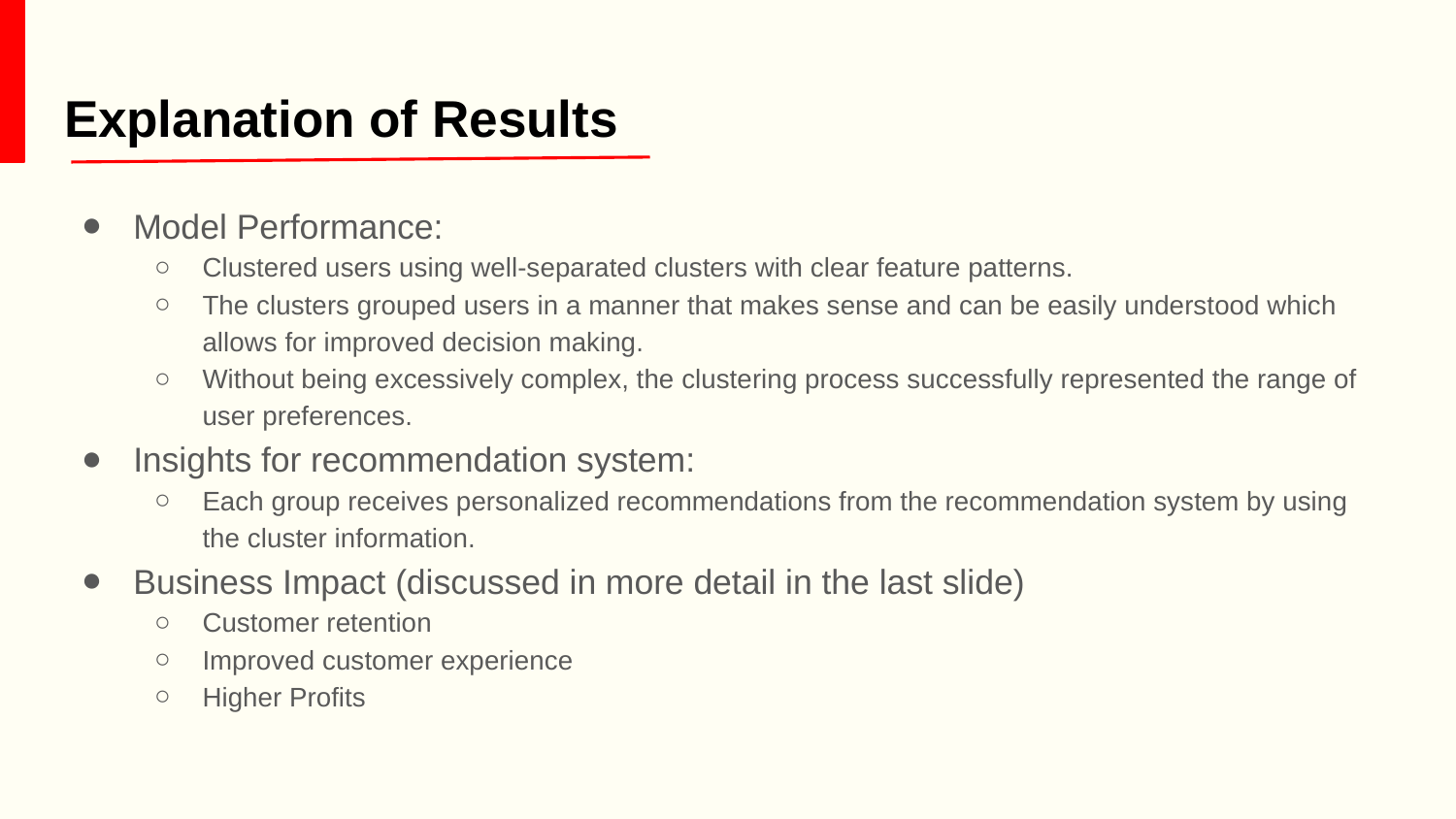

# Explanation of Results
Model Performance:
Clustered users using well-separated clusters with clear feature patterns.
The clusters grouped users in a manner that makes sense and can be easily understood which allows for improved decision making.
Without being excessively complex, the clustering process successfully represented the range of user preferences.
Insights for recommendation system:
Each group receives personalized recommendations from the recommendation system by using the cluster information.
Business Impact (discussed in more detail in the last slide)
Customer retention
Improved customer experience
Higher Profits